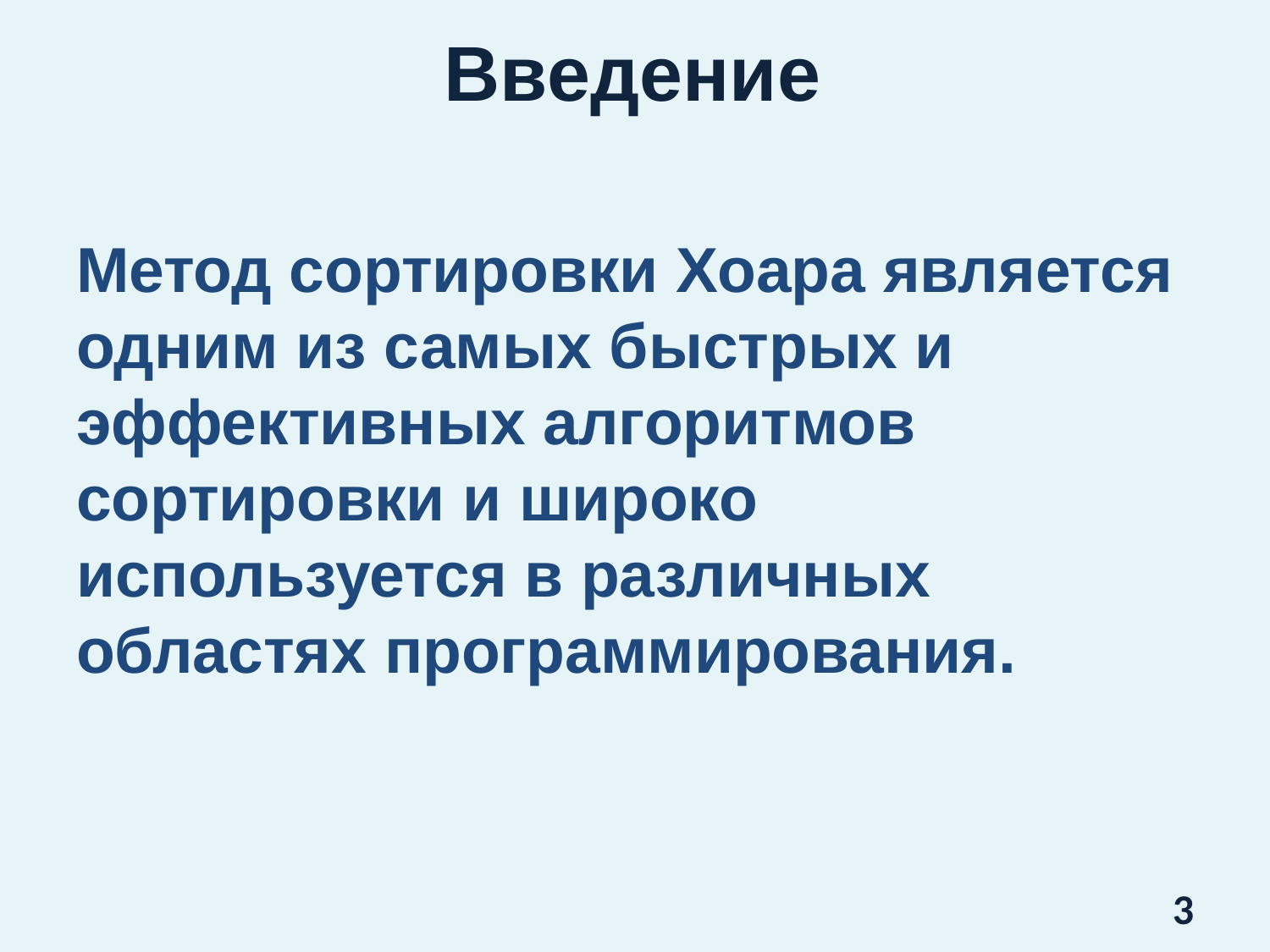

# Введение
Метод сортировки Хоара является одним из самых быстрых и эффективных алгоритмов сортировки и широко используется в различных областях программирования.
3